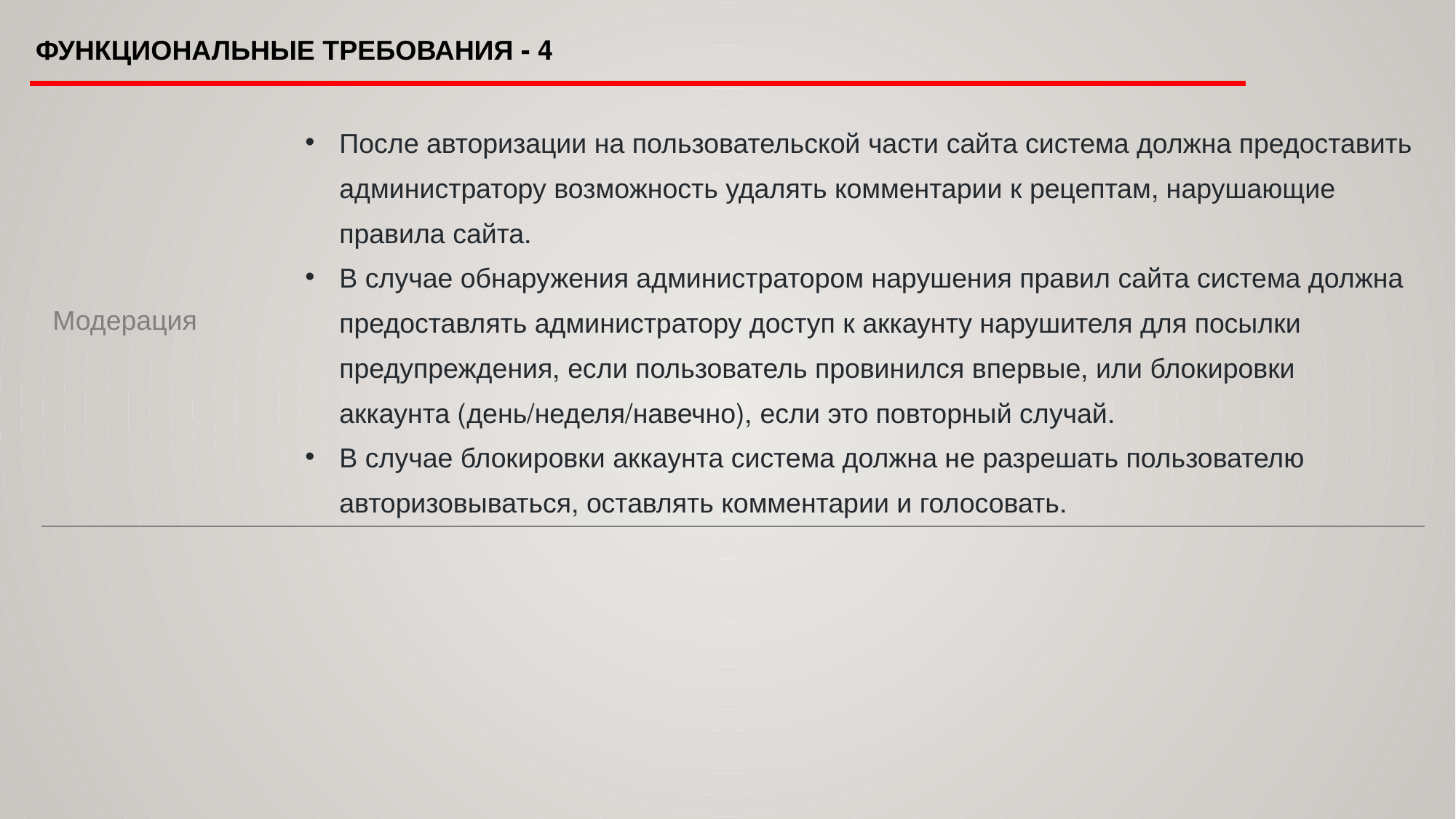

# Функциональные требования - 4

| Модерация | После авторизации на пользовательской части сайта система должна предоставить администратору возможность удалять комментарии к рецептам, нарушающие правила сайта. В случае обнаружения администратором нарушения правил сайта система должна предоставлять администратору доступ к аккаунту нарушителя для посылки предупреждения, если пользователь провинился впервые, или блокировки аккаунта (день/неделя/навечно), если это повторный случай. В случае блокировки аккаунта система должна не разрешать пользователю авторизовываться, оставлять комментарии и голосовать. |
| --- | --- |